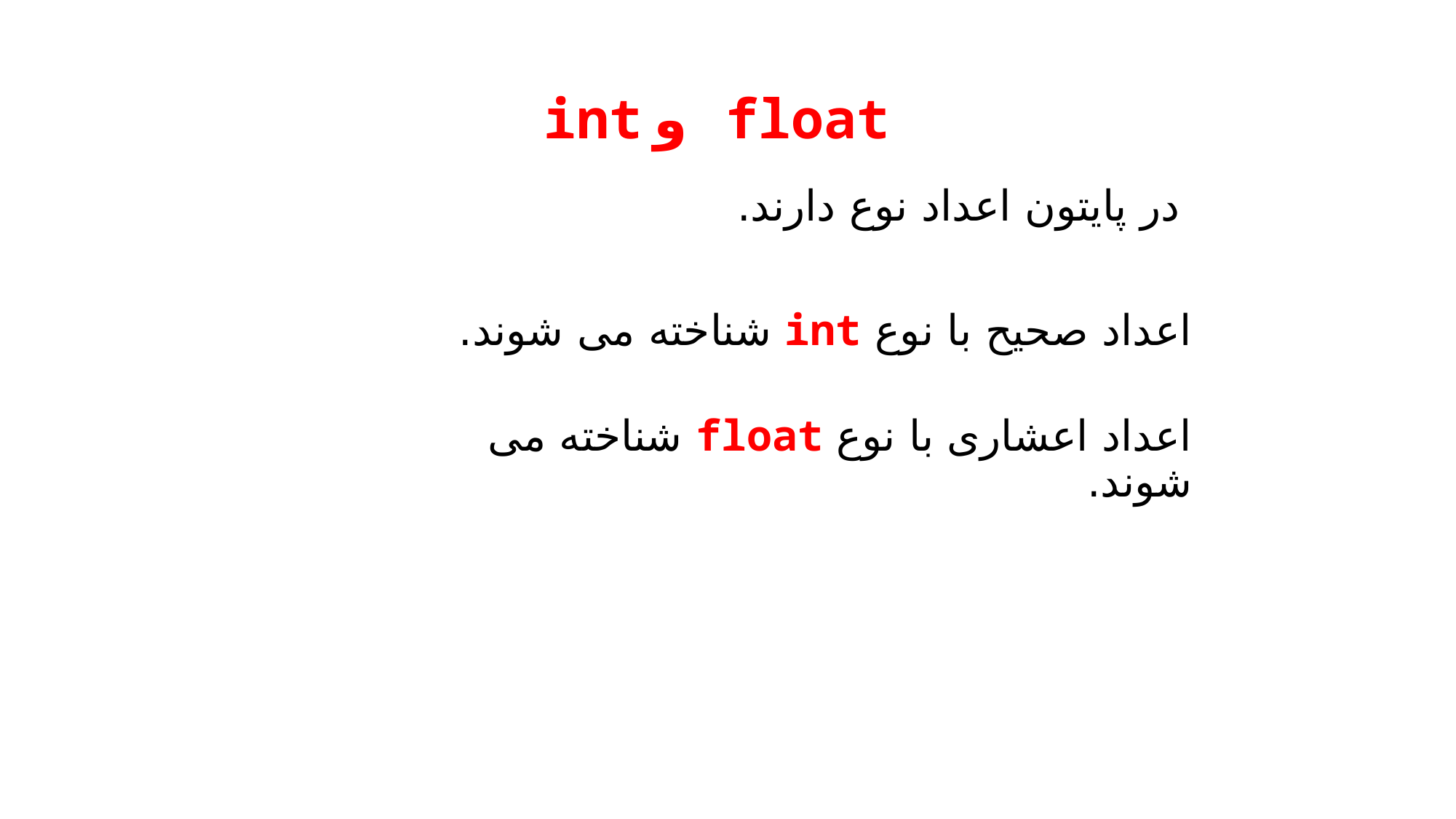

# int و  float
در پایتون اعداد نوع دارند.
اعداد صحیح با نوع int شناخته می شوند.
اعداد اعشاری با نوع float شناخته می شوند.